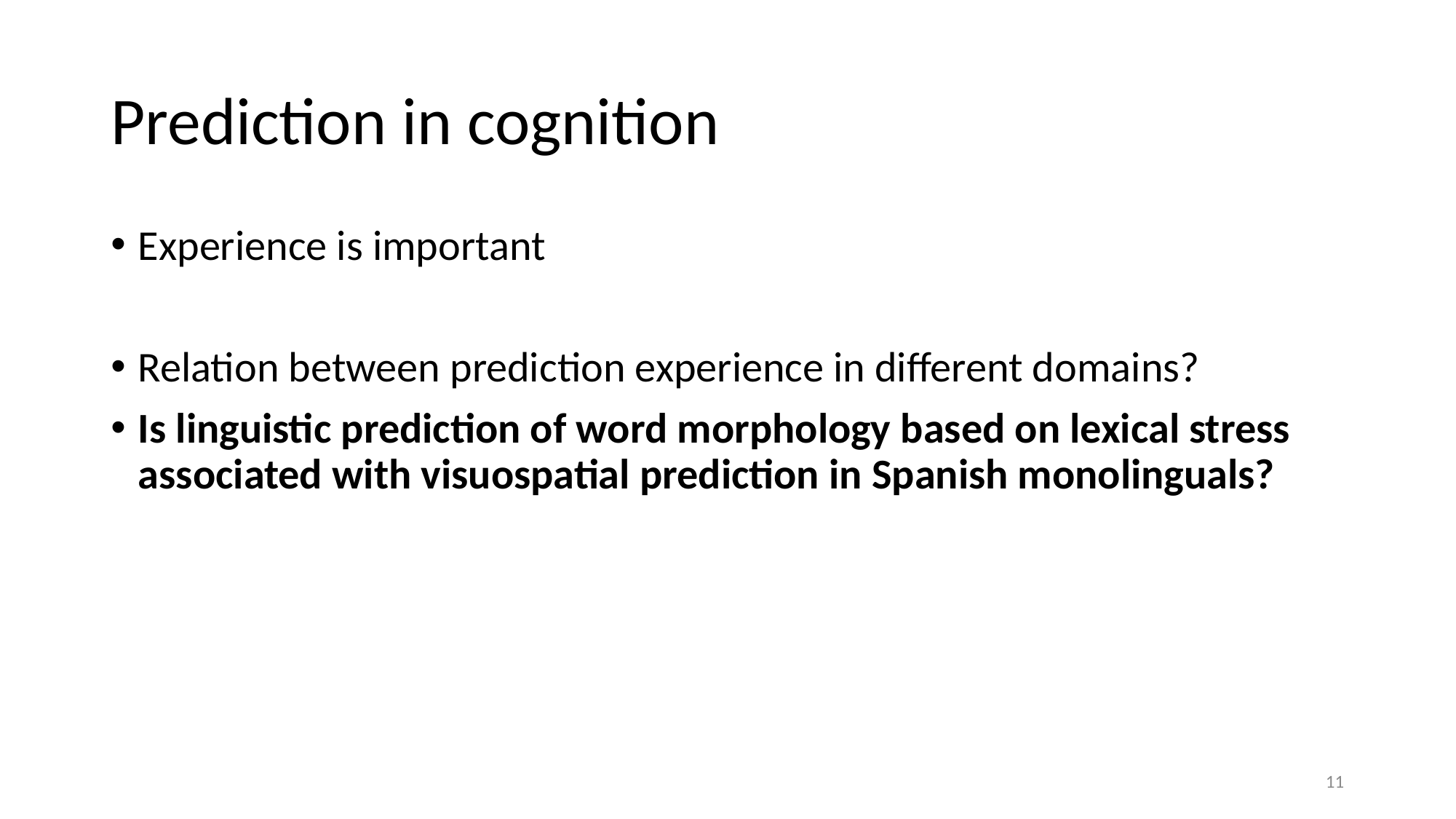

# Prediction in cognition
Experience is important

Relation between prediction experience in different domains?
Is linguistic prediction of word morphology based on lexical stress associated with visuospatial prediction in Spanish monolinguals?
11